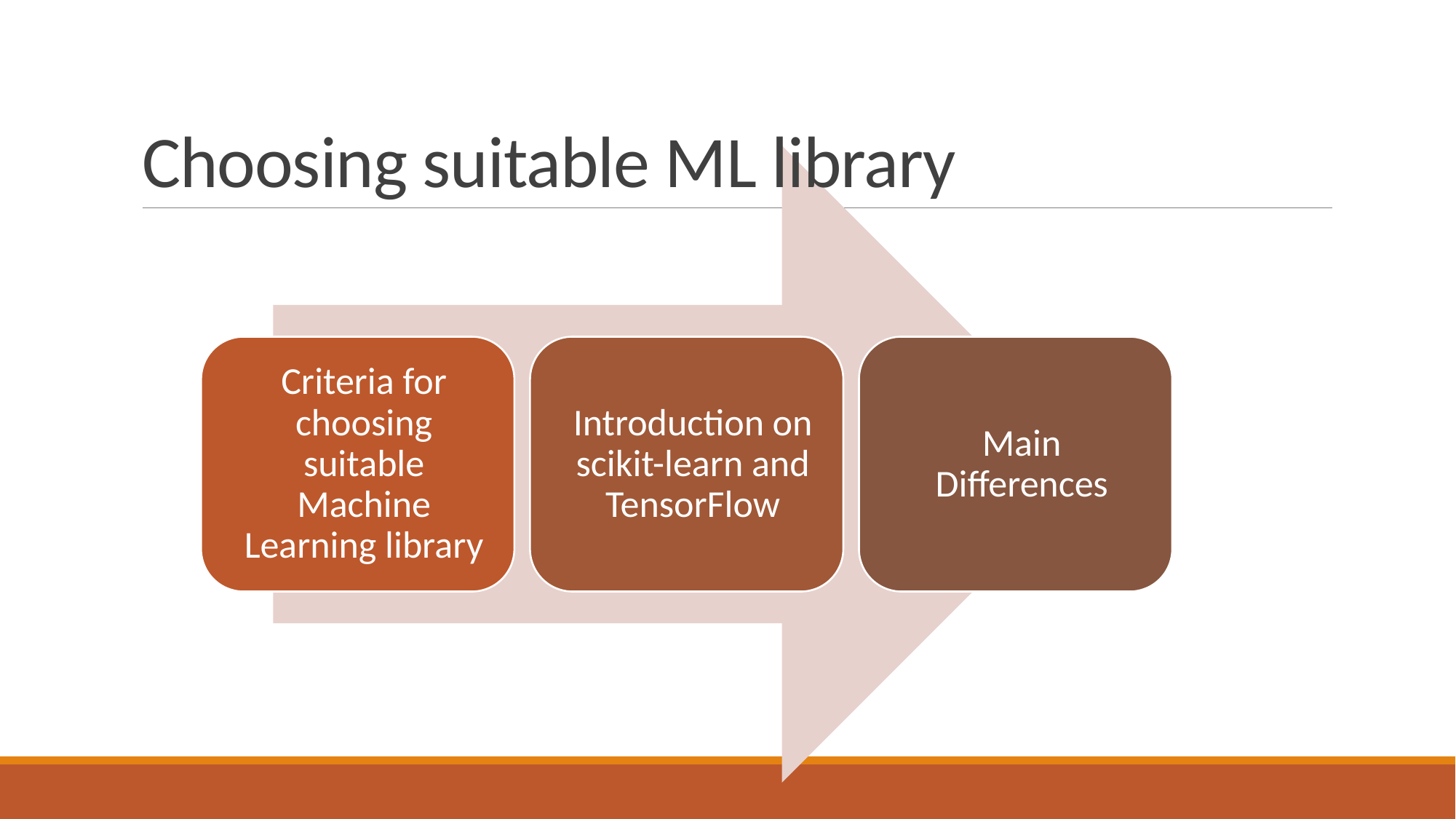

# Choosing suitable ML library
Criteria for choosing suitable Machine Learning library
Introduction on scikit-learn and TensorFlow
Main Differences